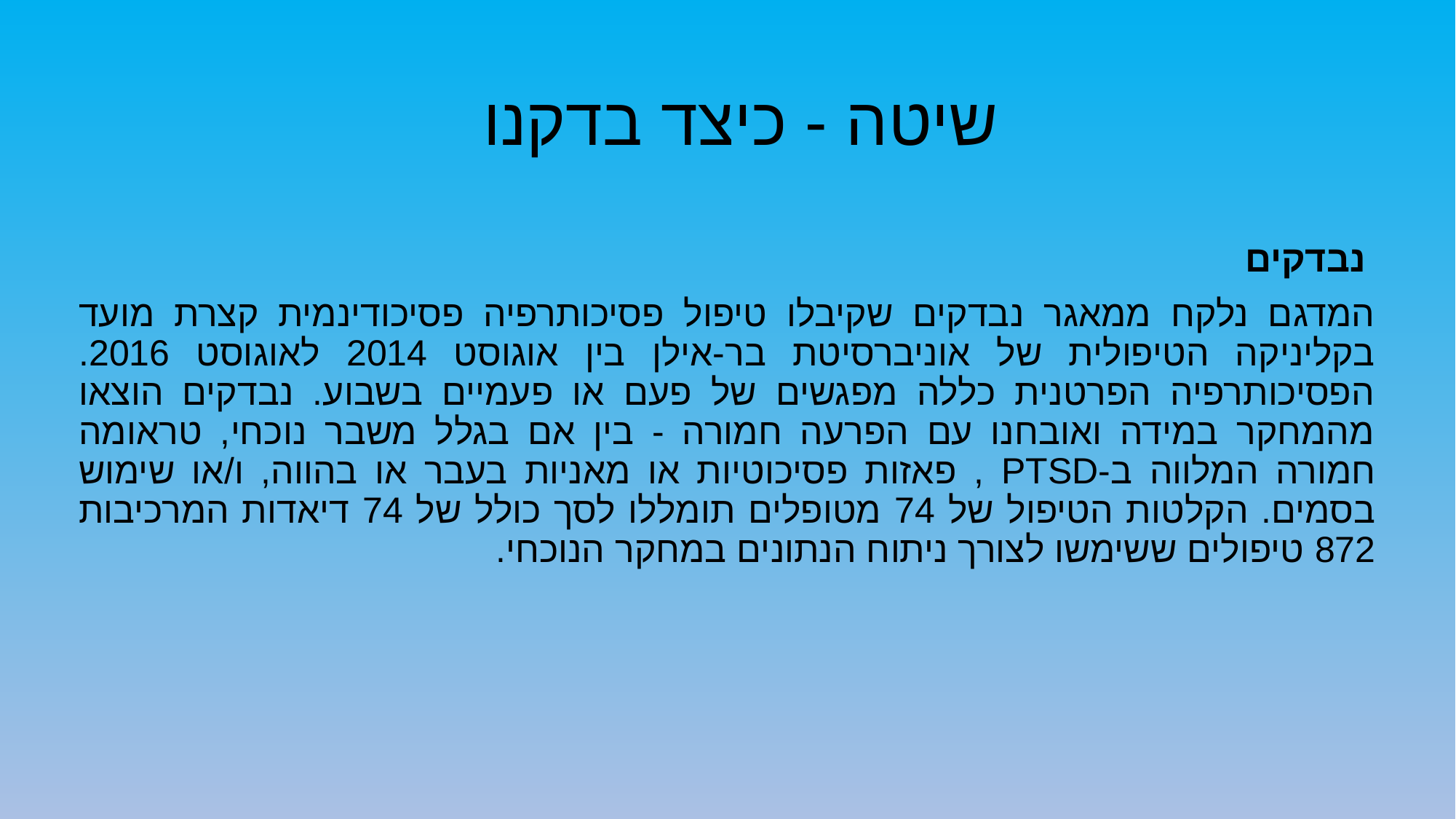

# שיטה - כיצד בדקנו

 נבדקים
המדגם נלקח ממאגר נבדקים שקיבלו טיפול פסיכותרפיה פסיכודינמית קצרת מועד בקליניקה הטיפולית של אוניברסיטת בר-אילן בין אוגוסט 2014 לאוגוסט 2016. הפסיכותרפיה הפרטנית כללה מפגשים של פעם או פעמיים בשבוע. נבדקים הוצאו מהמחקר במידה ואובחנו עם הפרעה חמורה - בין אם בגלל משבר נוכחי, טראומה חמורה המלווה ב-PTSD , פאזות פסיכוטיות או מאניות בעבר או בהווה, ו/או שימוש בסמים. הקלטות הטיפול של 74 מטופלים תומללו לסך כולל של 74 דיאדות המרכיבות 872 טיפולים ששימשו לצורך ניתוח הנתונים במחקר הנוכחי.